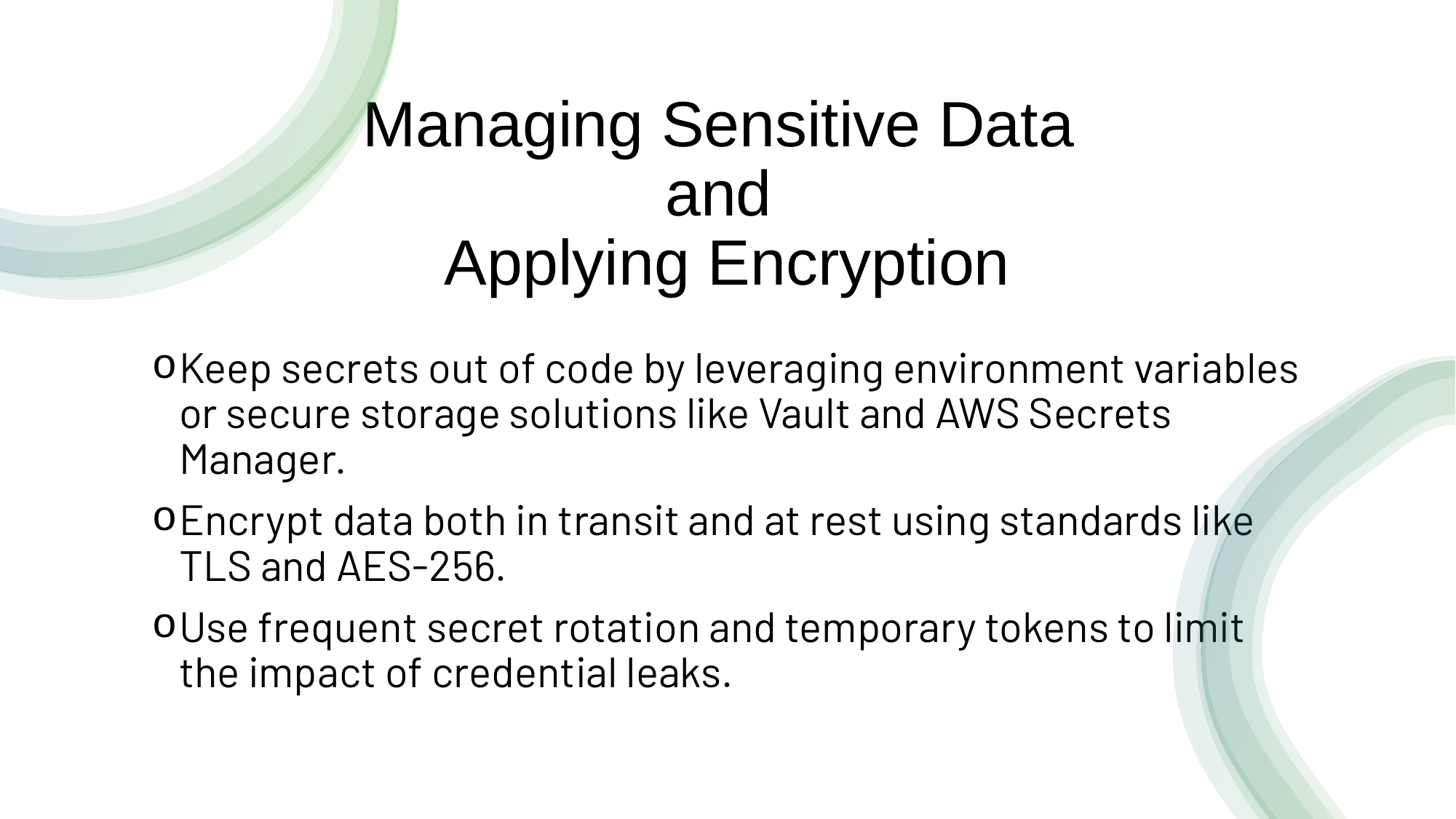

# Managing Sensitive Data and Applying Encryption
Keep secrets out of code by leveraging environment variables or secure storage solutions like Vault and AWS Secrets Manager.
Encrypt data both in transit and at rest using standards like TLS and AES-256.
Use frequent secret rotation and temporary tokens to limit the impact of credential leaks.